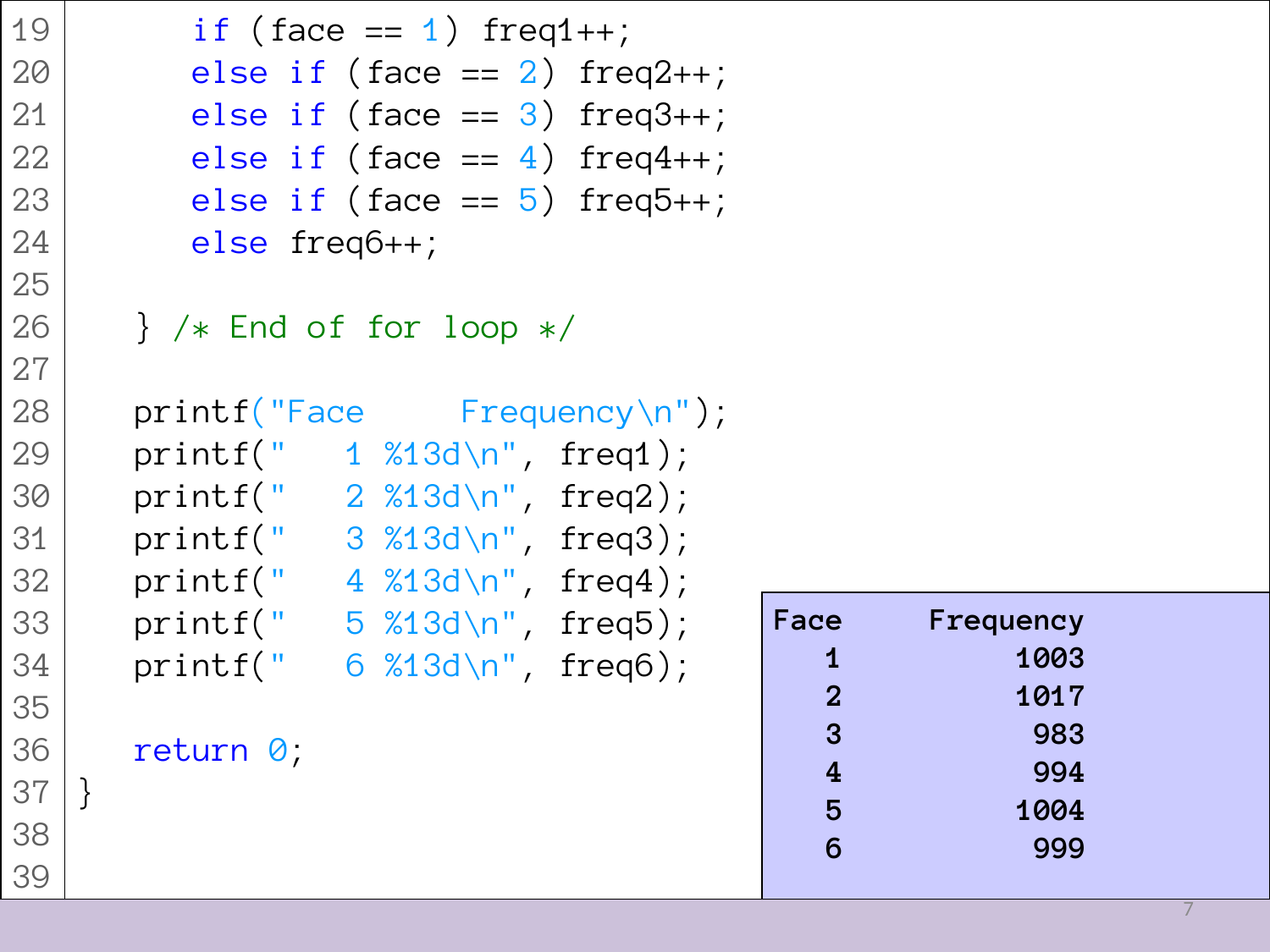

19
20
21
22
23
24
25
26
27
28
29
30
31
32
33
3435
36
37
38
39
      if (face == 1) freq1++;
      else if (face == 2) freq2++;
      else if (face == 3) freq3++;
      else if (face == 4) freq4++;
      else if (face == 5) freq5++;
      else freq6++;

   } /* End of for loop */

   printf("Face     Frequency\n");
   printf("   1 %13d\n", freq1);
   printf("   2 %13d\n", freq2);
   printf("   3 %13d\n", freq3);
   printf("   4 %13d\n", freq4);
   printf("   5 %13d\n", freq5);
   printf("   6 %13d\n", freq6);

   return 0;
}
Face     Frequency
   1          1003
   2          1017
   3           983
   4           994
   5          1004
   6           999
7